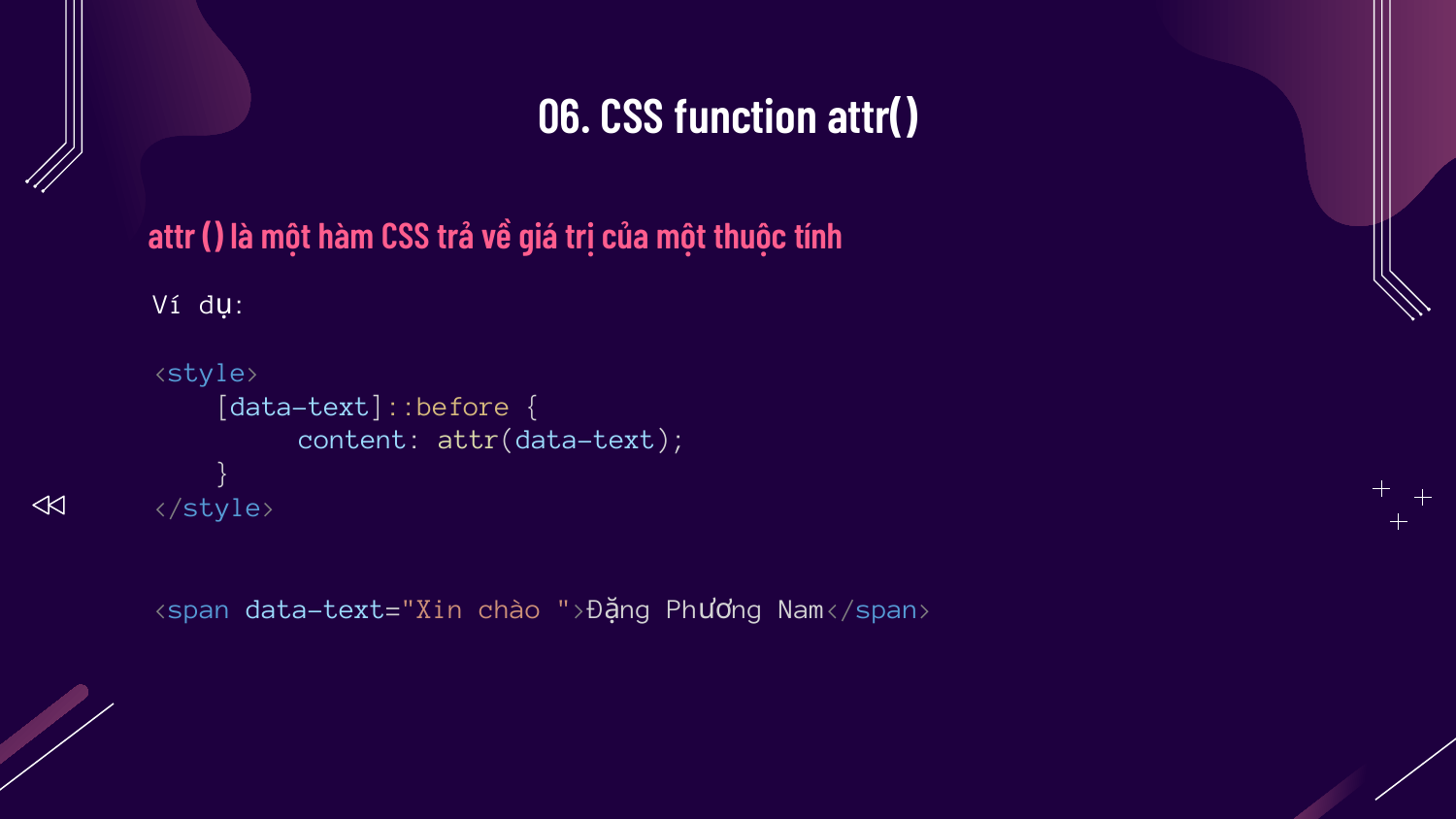

# 06. CSS function attr()
attr () là một hàm CSS trả về giá trị của một thuộc tính
Ví dụ:

<style>
    [data-text]::before {
	content: attr(data-text);
    }
</style>
<span data-text="Xin chào ">Đặng Phương Nam</span>